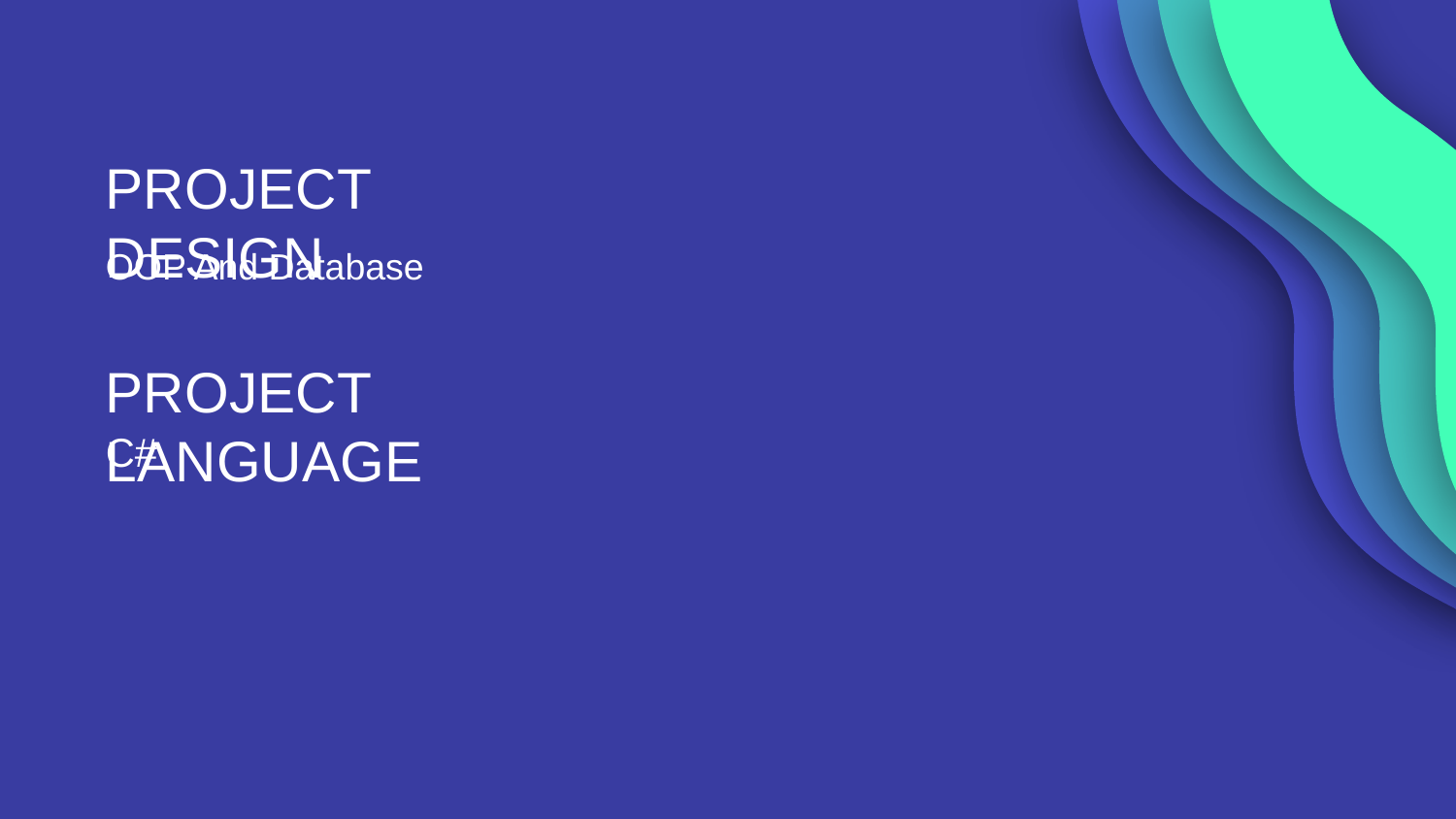

# PROJECT DESIGN
OOP And Database
PROJECT LANGUAGE
C#